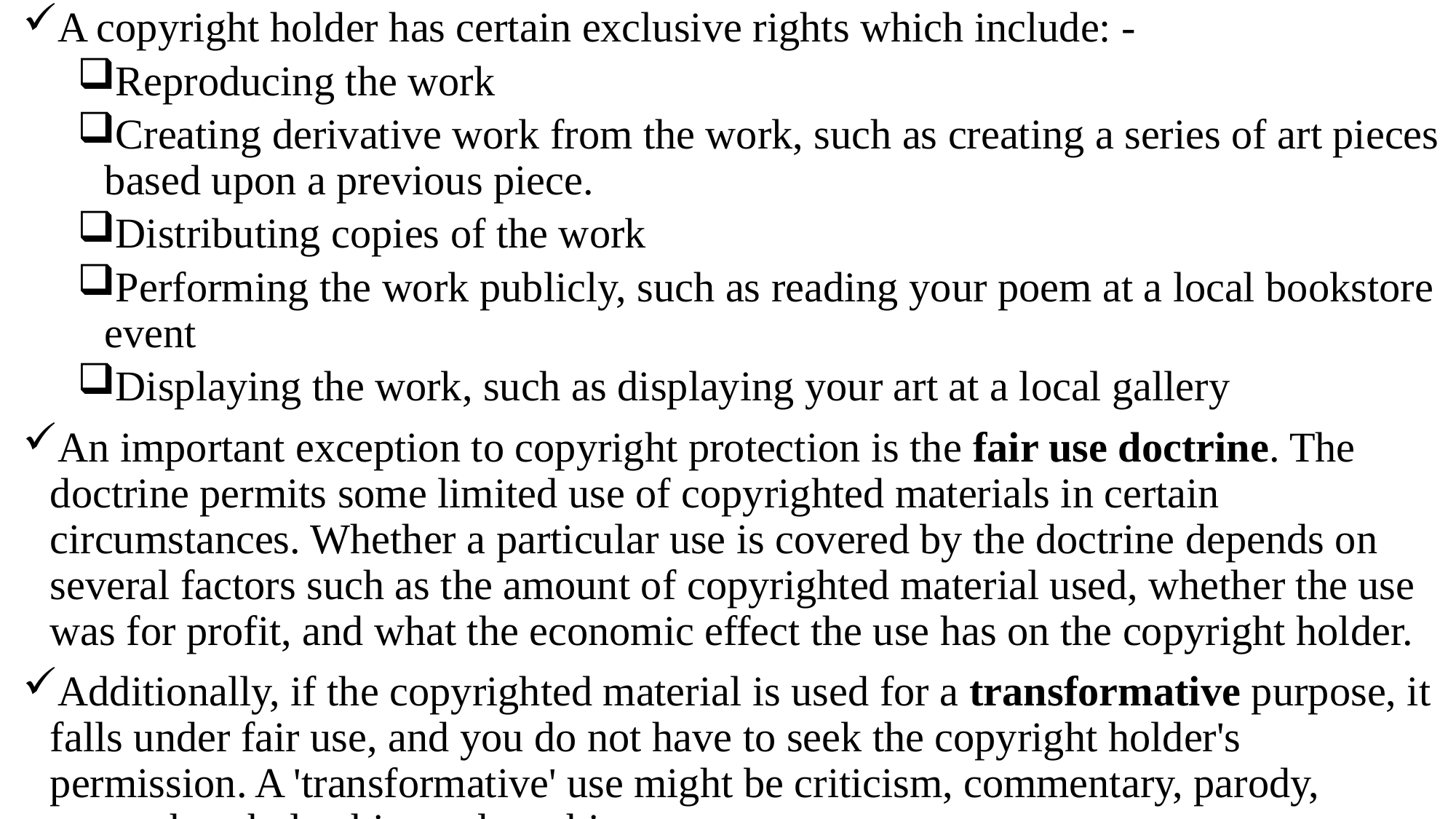

A copyright holder has certain exclusive rights which include: -
Reproducing the work
Creating derivative work from the work, such as creating a series of art pieces based upon a previous piece.
Distributing copies of the work
Performing the work publicly, such as reading your poem at a local bookstore event
Displaying the work, such as displaying your art at a local gallery
An important exception to copyright protection is the fair use doctrine. The doctrine permits some limited use of copyrighted materials in certain circumstances. Whether a particular use is covered by the doctrine depends on several factors such as the amount of copyrighted material used, whether the use was for profit, and what the economic effect the use has on the copyright holder.
Additionally, if the copyrighted material is used for a transformative purpose, it falls under fair use, and you do not have to seek the copyright holder's permission. A 'transformative' use might be criticism, commentary, parody, research, scholarship, and teaching.